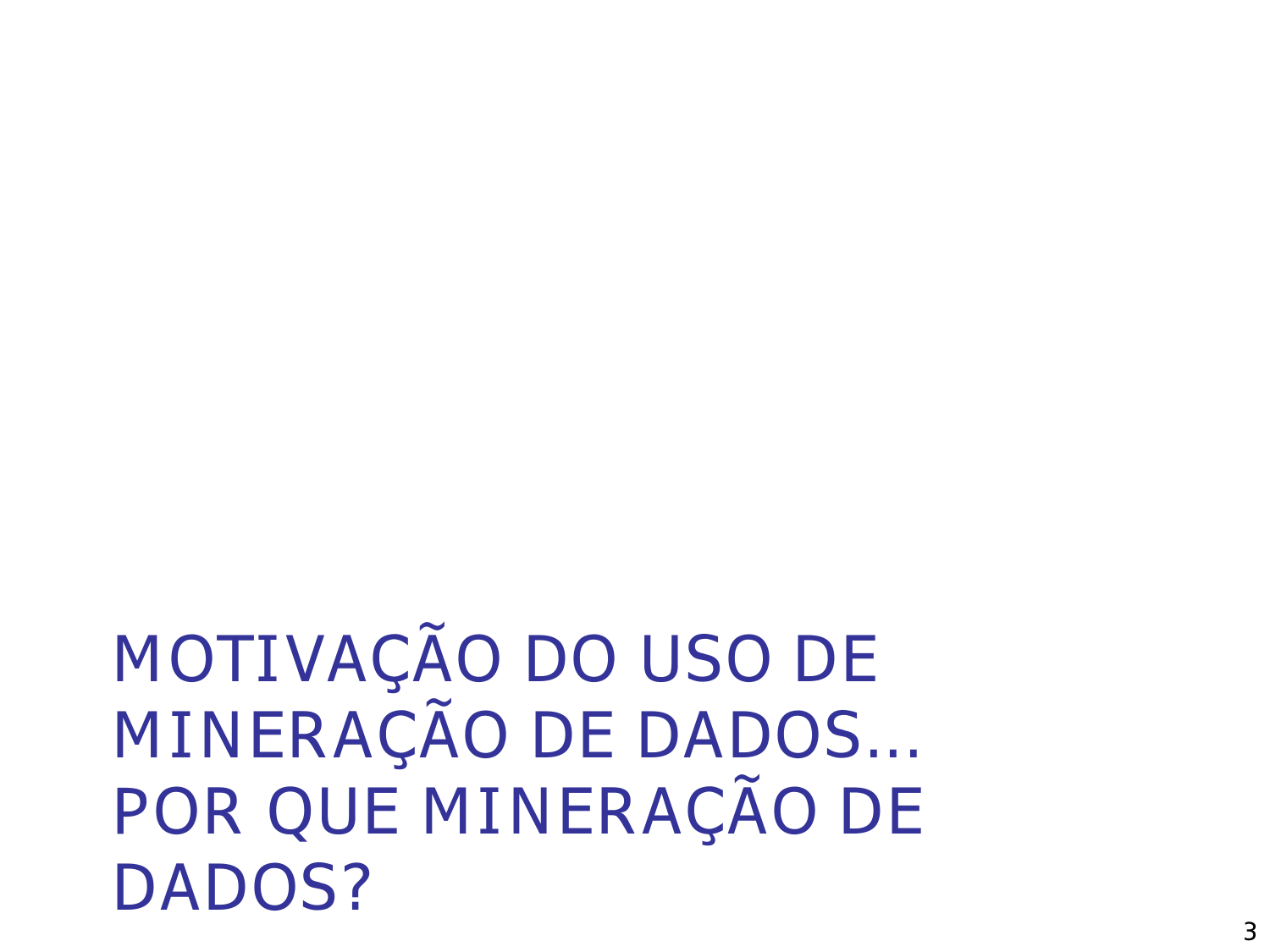

# Motivação do uso de Mineração de Dados...      Por que Mineração de Dados?
3